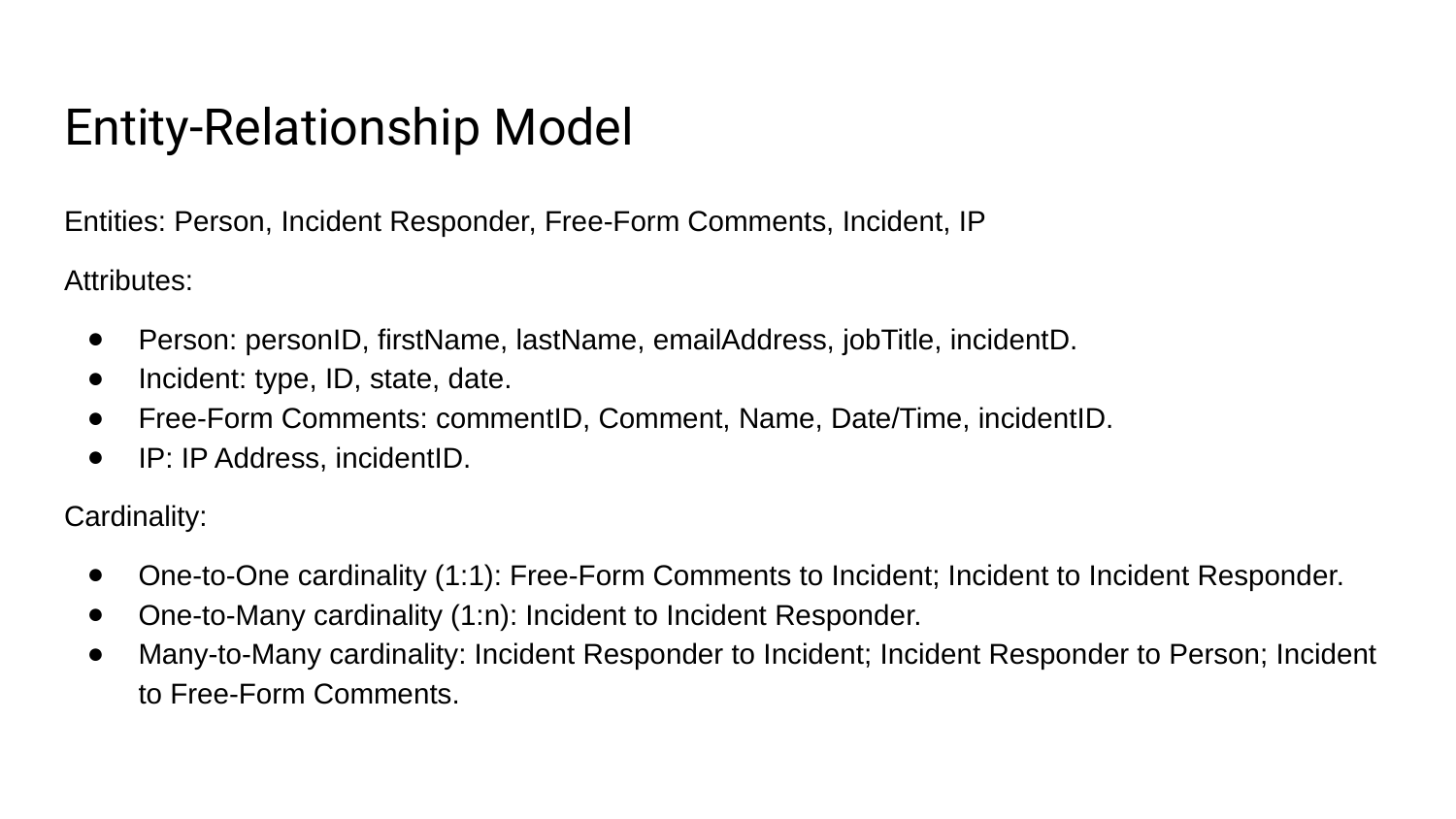

# Entity-Relationship Model

Entities: Person, Incident Responder, Free-Form Comments, Incident, IP
Attributes:
Person: personID, firstName, lastName, emailAddress, jobTitle, incidentD.
Incident: type, ID, state, date.
Free-Form Comments: commentID, Comment, Name, Date/Time, incidentID.
IP: IP Address, incidentID.
Cardinality:
One-to-One cardinality (1:1): Free-Form Comments to Incident; Incident to Incident Responder.
One-to-Many cardinality (1:n): Incident to Incident Responder.
Many-to-Many cardinality: Incident Responder to Incident; Incident Responder to Person; Incident to Free-Form Comments.